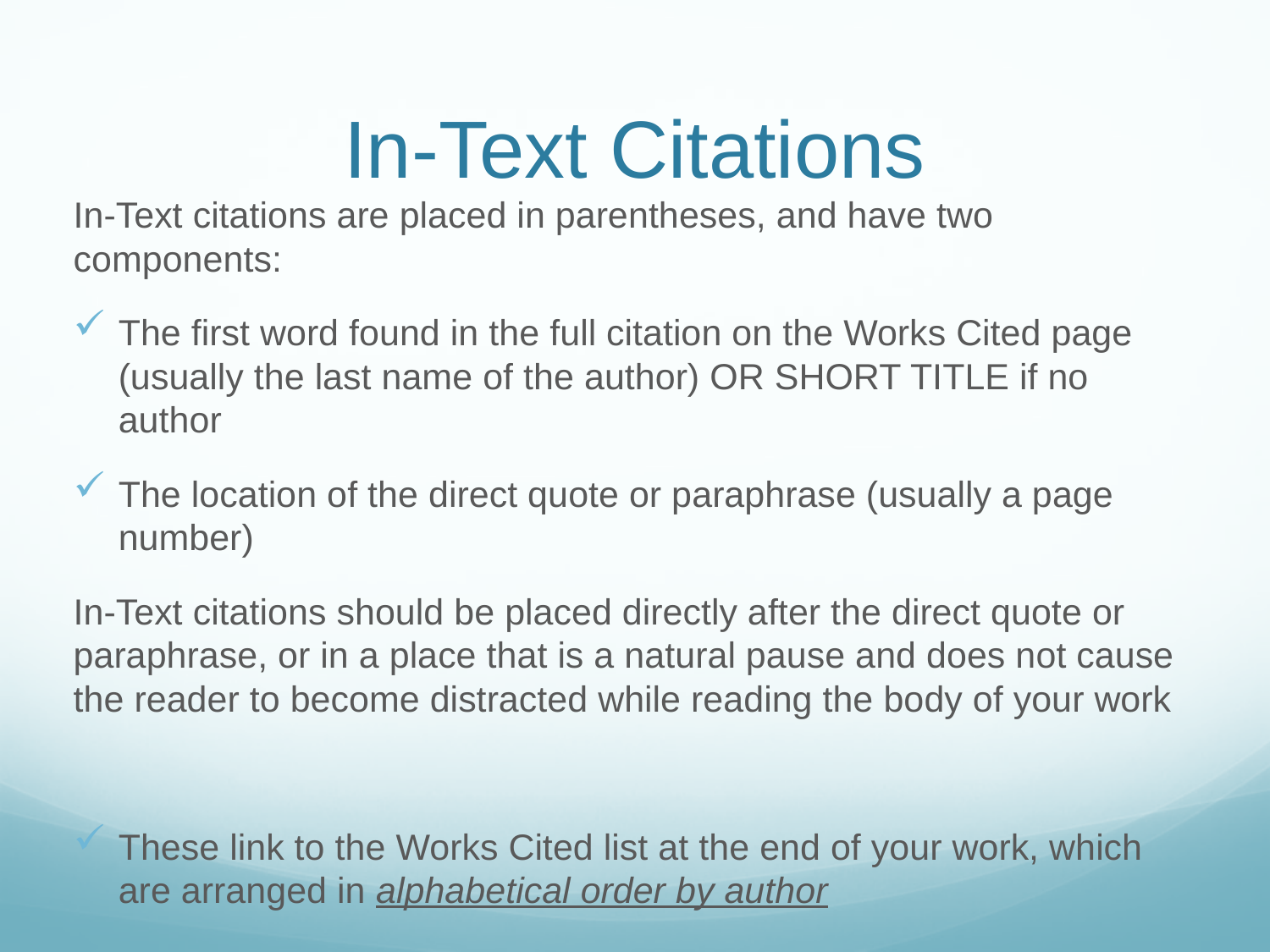

# In-Text Citations
In-Text citations are placed in parentheses, and have two components:
The first word found in the full citation on the Works Cited page (usually the last name of the author) OR SHORT TITLE if no author
The location of the direct quote or paraphrase (usually a page number)
In-Text citations should be placed directly after the direct quote or paraphrase, or in a place that is a natural pause and does not cause the reader to become distracted while reading the body of your work

These link to the Works Cited list at the end of your work, which are arranged in alphabetical order by author